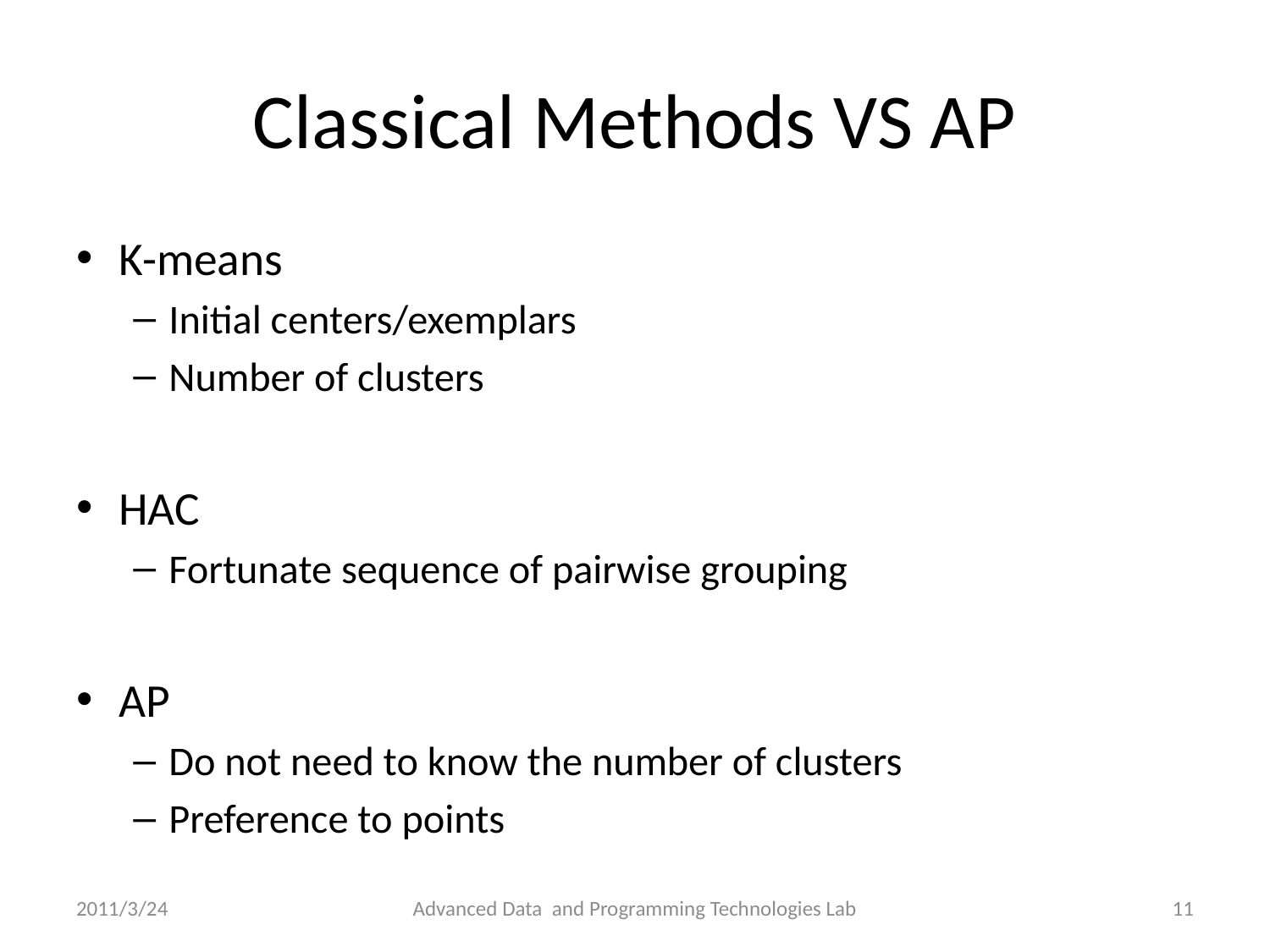

# Classical Methods VS AP
K-means
Initial centers/exemplars
Number of clusters

HAC
Fortunate sequence of pairwise grouping

AP
Do not need to know the number of clusters
Preference to points

2011/3/24
Advanced Data  and Programming Technologies Lab
11